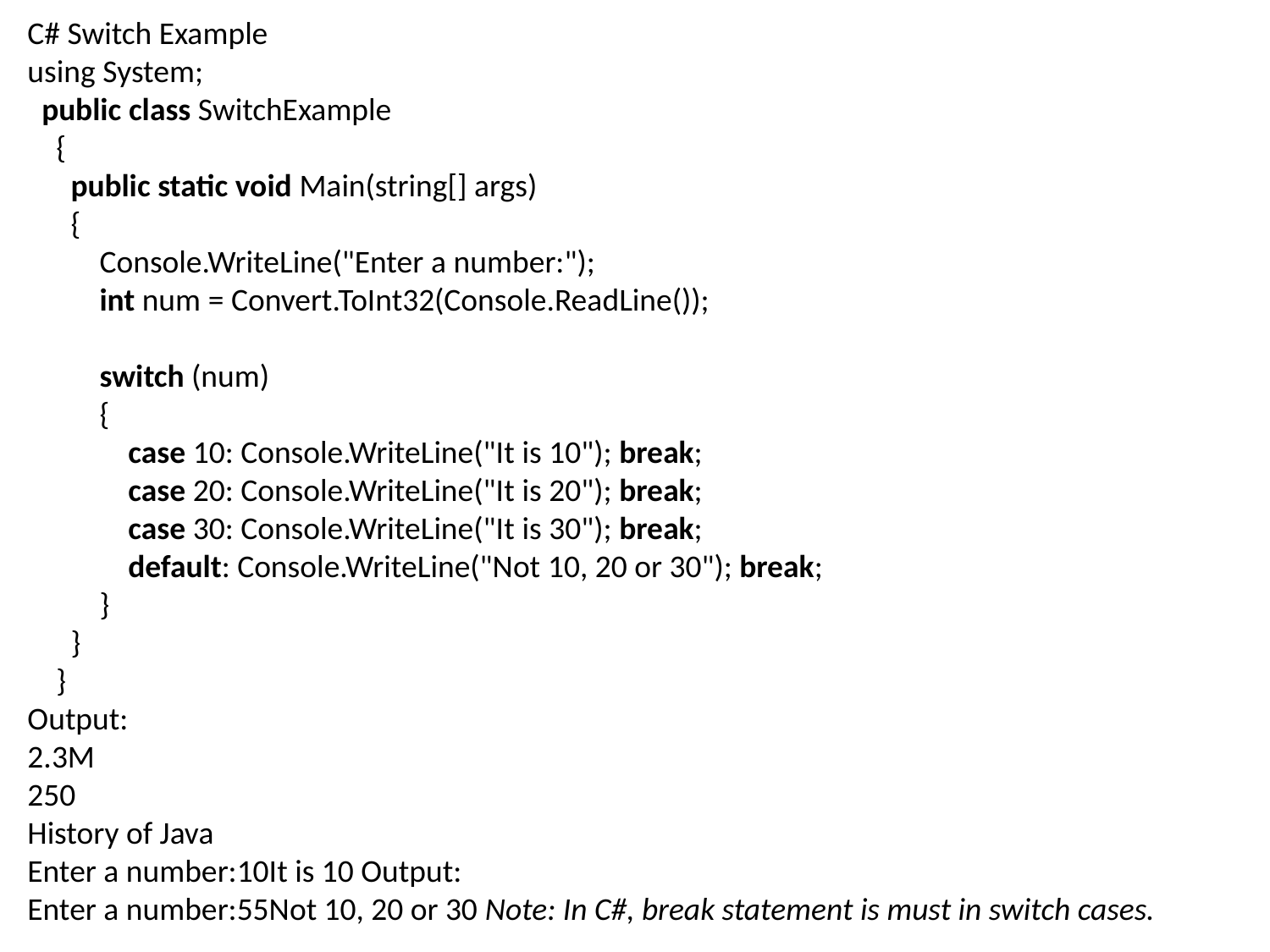

C# Switch Example
using System;
  public class SwitchExample
    {
      public static void Main(string[] args)
      {
          Console.WriteLine("Enter a number:");
          int num = Convert.ToInt32(Console.ReadLine());

          switch (num)
          {
              case 10: Console.WriteLine("It is 10"); break;
              case 20: Console.WriteLine("It is 20"); break;
              case 30: Console.WriteLine("It is 30"); break;
              default: Console.WriteLine("Not 10, 20 or 30"); break;
          }
      }
    }
Output:
2.3M
250
History of Java
Enter a number:10It is 10 Output:
Enter a number:55Not 10, 20 or 30 Note: In C#, break statement is must in switch cases.